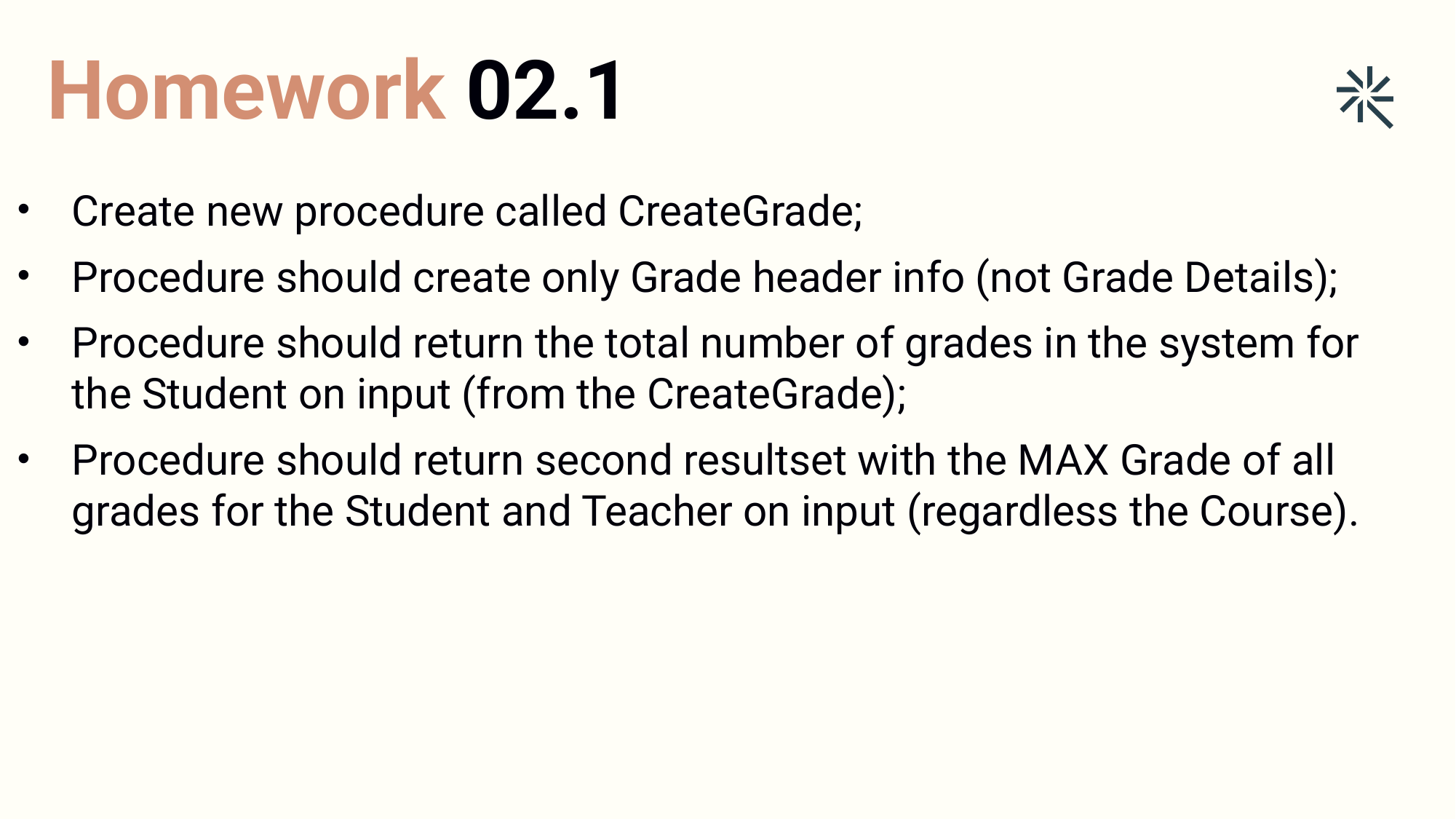

Homework 02.1
Create new procedure called CreateGrade;
Procedure should create only Grade header info (not Grade Details);
Procedure should return the total number of grades in the system for the Student on input (from the CreateGrade);
Procedure should return second resultset with the MAX Grade of all grades for the Student and Teacher on input (regardless the Course).